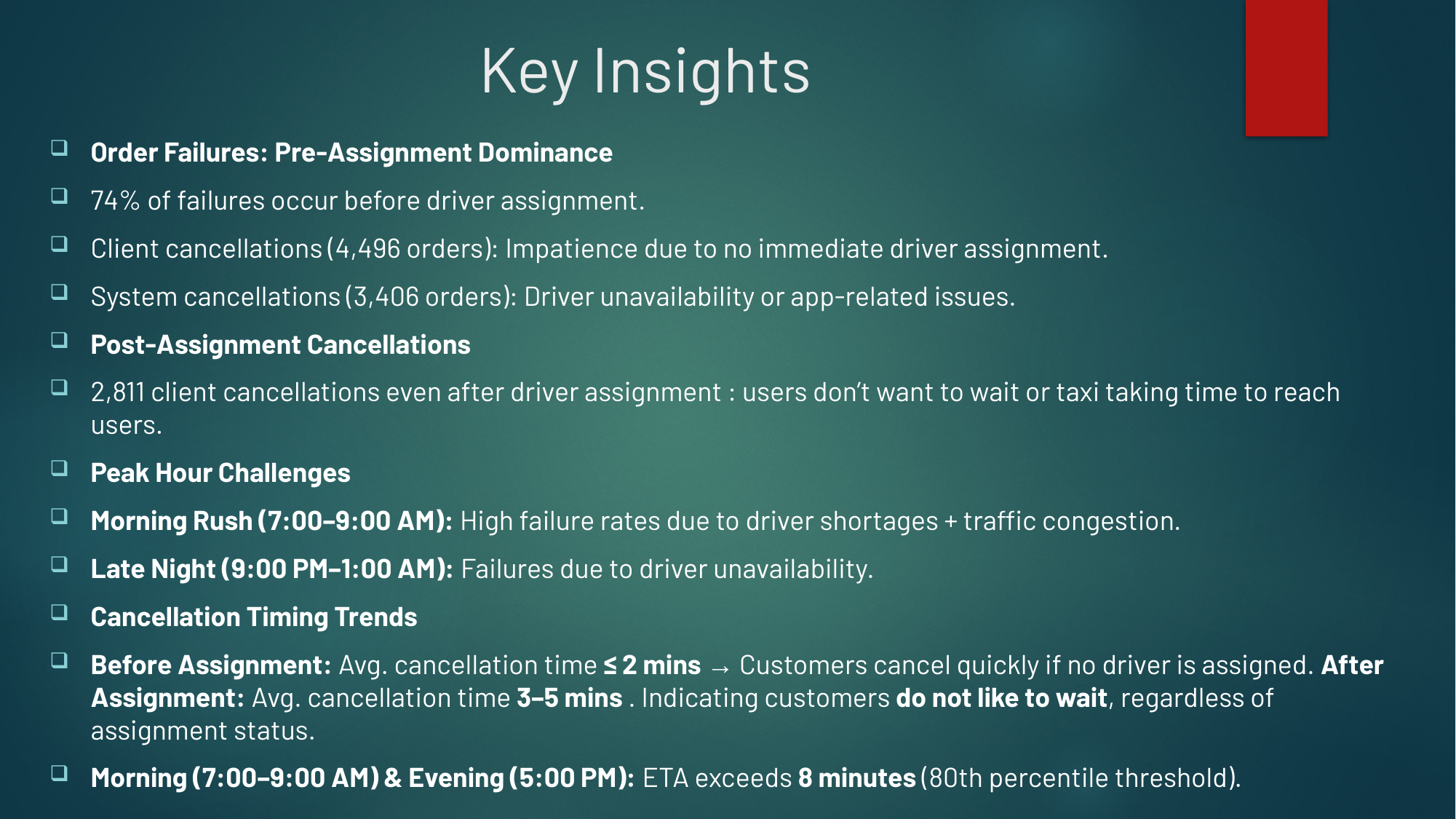

# Key Insights
Order Failures: Pre-Assignment Dominance
74% of failures occur before driver assignment.
Client cancellations (4,496 orders): Impatience due to no immediate driver assignment.
System cancellations (3,406 orders): Driver unavailability or app-related issues.
Post-Assignment Cancellations
2,811 client cancellations even after driver assignment : users don’t want to wait or taxi taking time to reach users.
Peak Hour Challenges
Morning Rush (7:00–9:00 AM): High failure rates due to driver shortages + traffic congestion.
Late Night (9:00 PM–1:00 AM): Failures due to driver unavailability.
Cancellation Timing Trends
Before Assignment: Avg. cancellation time ≤ 2 mins → Customers cancel quickly if no driver is assigned. After Assignment: Avg. cancellation time 3–5 mins . Indicating customers do not like to wait, regardless of assignment status.
Morning (7:00–9:00 AM) & Evening (5:00 PM): ETA exceeds 8 minutes (80th percentile threshold).